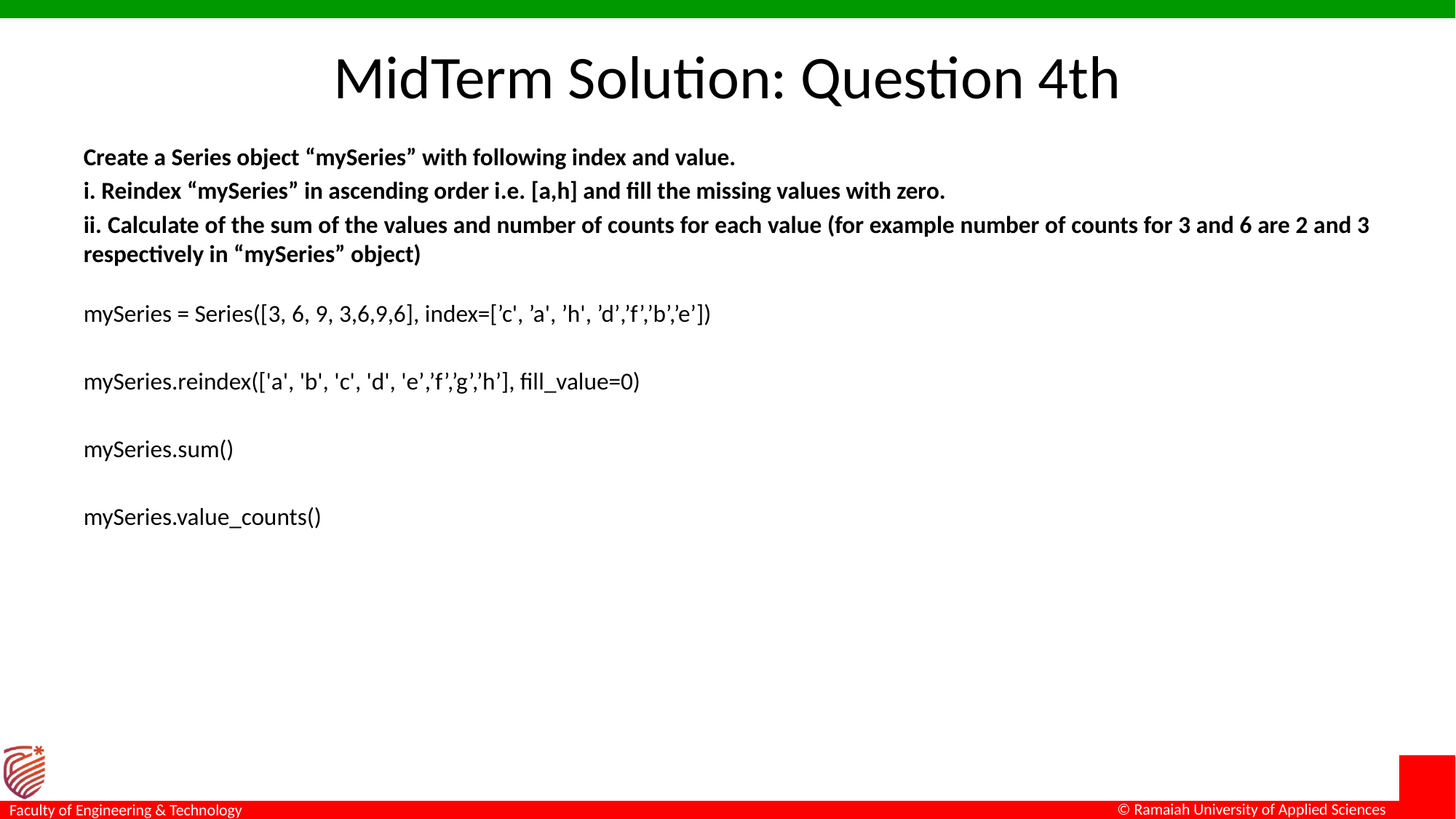

# MidTerm Solution: Question 4th

Create a Series object “mySeries” with following index and value.
i. Reindex “mySeries” in ascending order i.e. [a,h] and fill the missing values with zero.
ii. Calculate of the sum of the values and number of counts for each value (for example number of counts for 3 and 6 are 2 and 3 respectively in “mySeries” object)

mySeries = Series([3, 6, 9, 3,6,9,6], index=[’c', ’a', ’h', ’d’,’f’,’b’,’e’])

mySeries.reindex(['a', 'b', 'c', 'd', 'e’,’f’,’g’,’h’], fill_value=0)

mySeries.sum()

mySeries.value_counts()